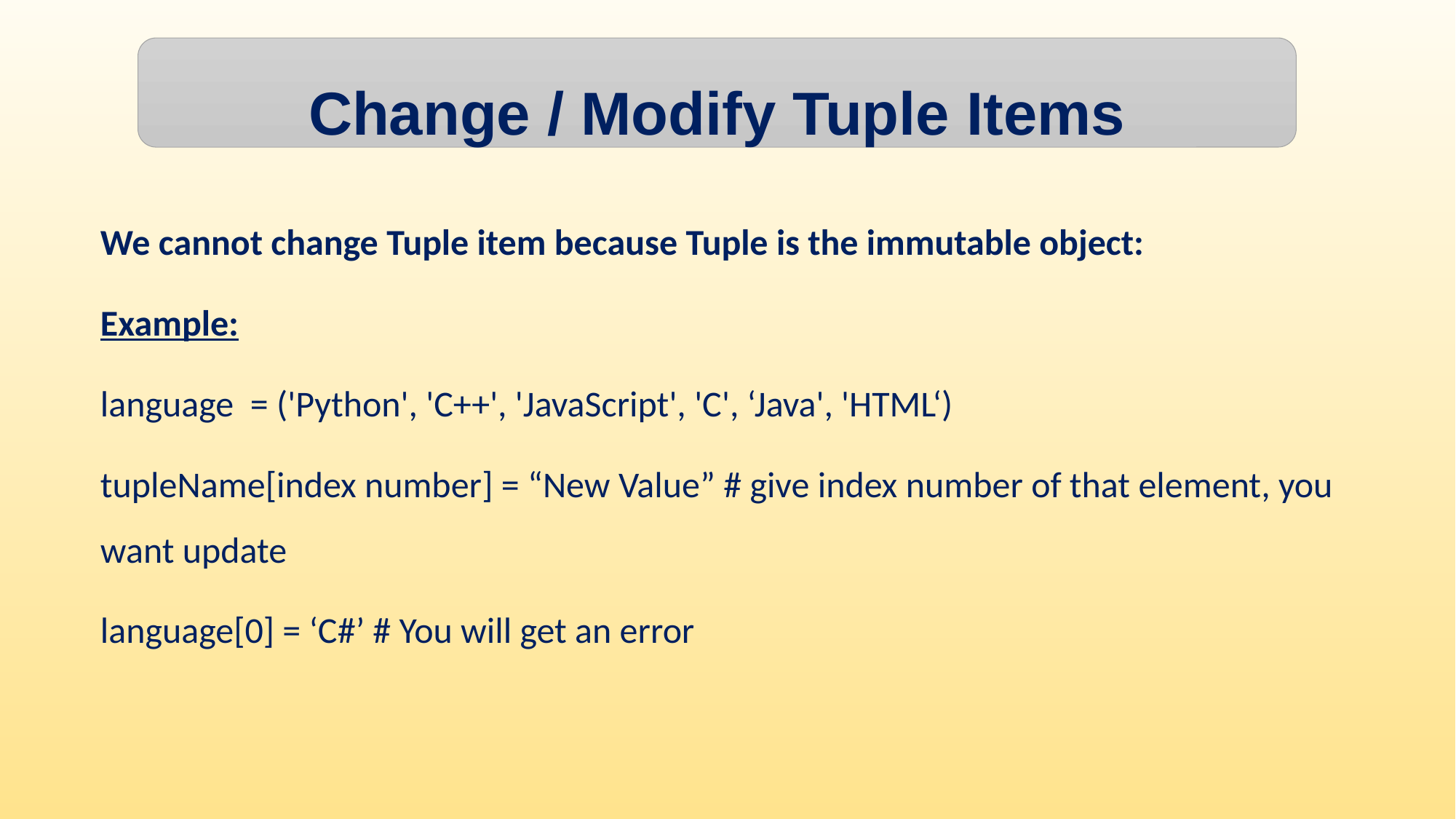

Change / Modify Tuple Items
We cannot change Tuple item because Tuple is the immutable object:
Example:
language  = ('Python', 'C++', 'JavaScript', 'C', ‘Java', 'HTML‘)
tupleName[index number] = “New Value” # give index number of that element, you want update
language[0] = ‘C#’ # You will get an error